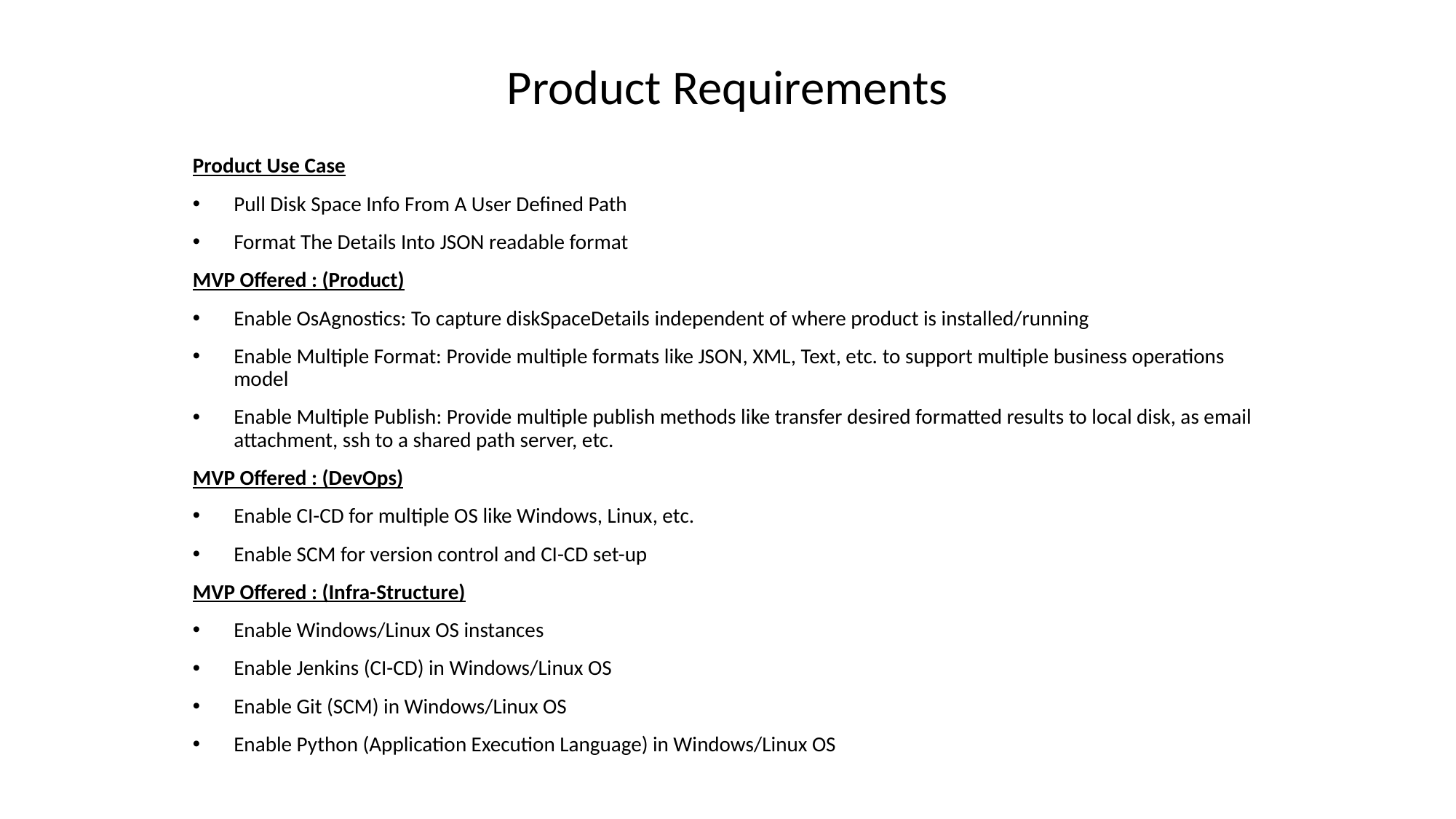

# Product Requirements
Product Use Case
Pull Disk Space Info From A User Defined Path
Format The Details Into JSON readable format
MVP Offered : (Product)
Enable OsAgnostics: To capture diskSpaceDetails independent of where product is installed/running
Enable Multiple Format: Provide multiple formats like JSON, XML, Text, etc. to support multiple business operations model
Enable Multiple Publish: Provide multiple publish methods like transfer desired formatted results to local disk, as email attachment, ssh to a shared path server, etc.
MVP Offered : (DevOps)
Enable CI-CD for multiple OS like Windows, Linux, etc.
Enable SCM for version control and CI-CD set-up
MVP Offered : (Infra-Structure)
Enable Windows/Linux OS instances
Enable Jenkins (CI-CD) in Windows/Linux OS
Enable Git (SCM) in Windows/Linux OS
Enable Python (Application Execution Language) in Windows/Linux OS